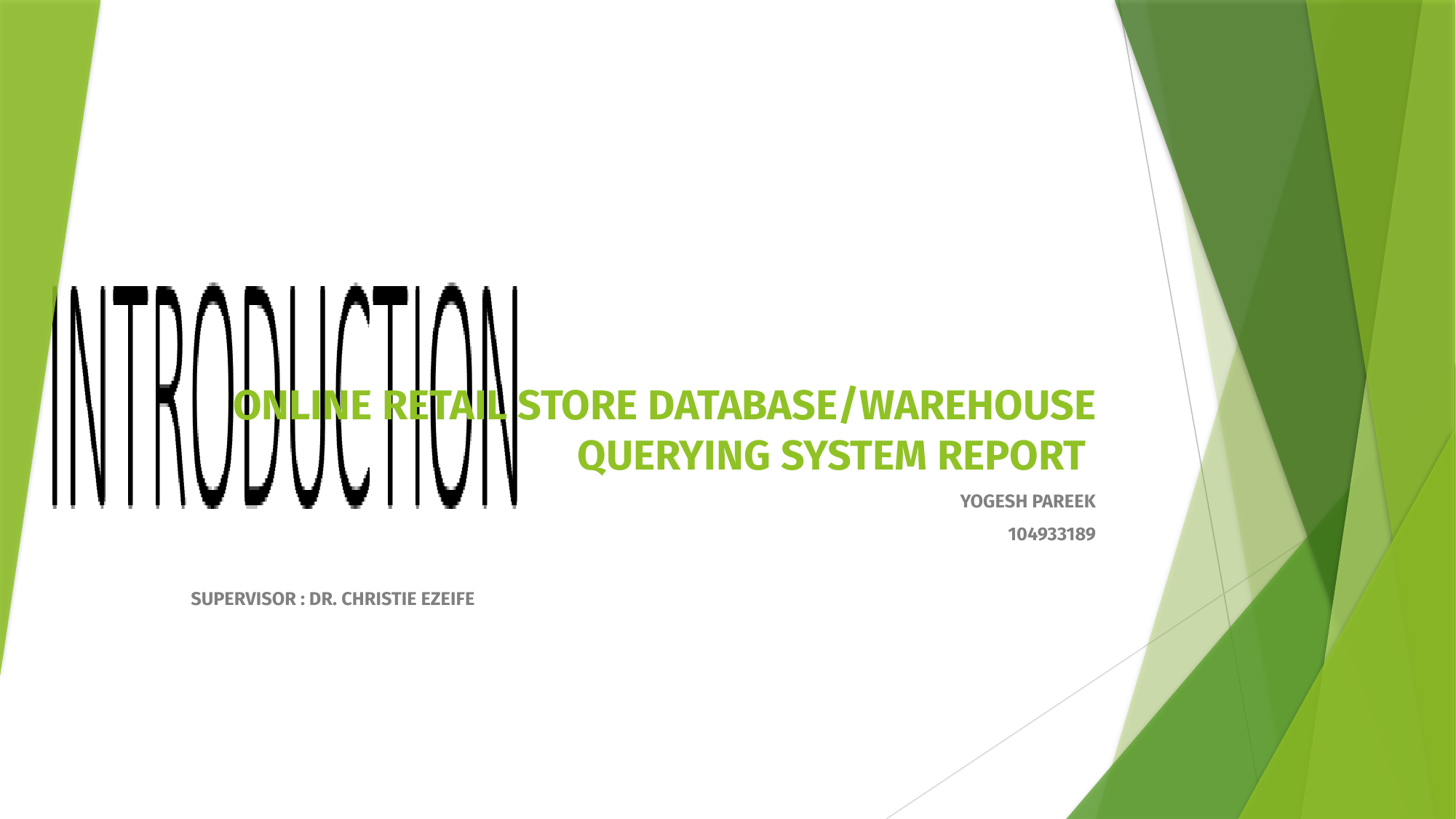

# ONLINE RETAIL STORE DATABASE/WAREHOUSE QUERYING SYSTEM REPORT
YOGESH PAREEK
104933189

SUPERVISOR : DR. CHRISTIE EZEIFE